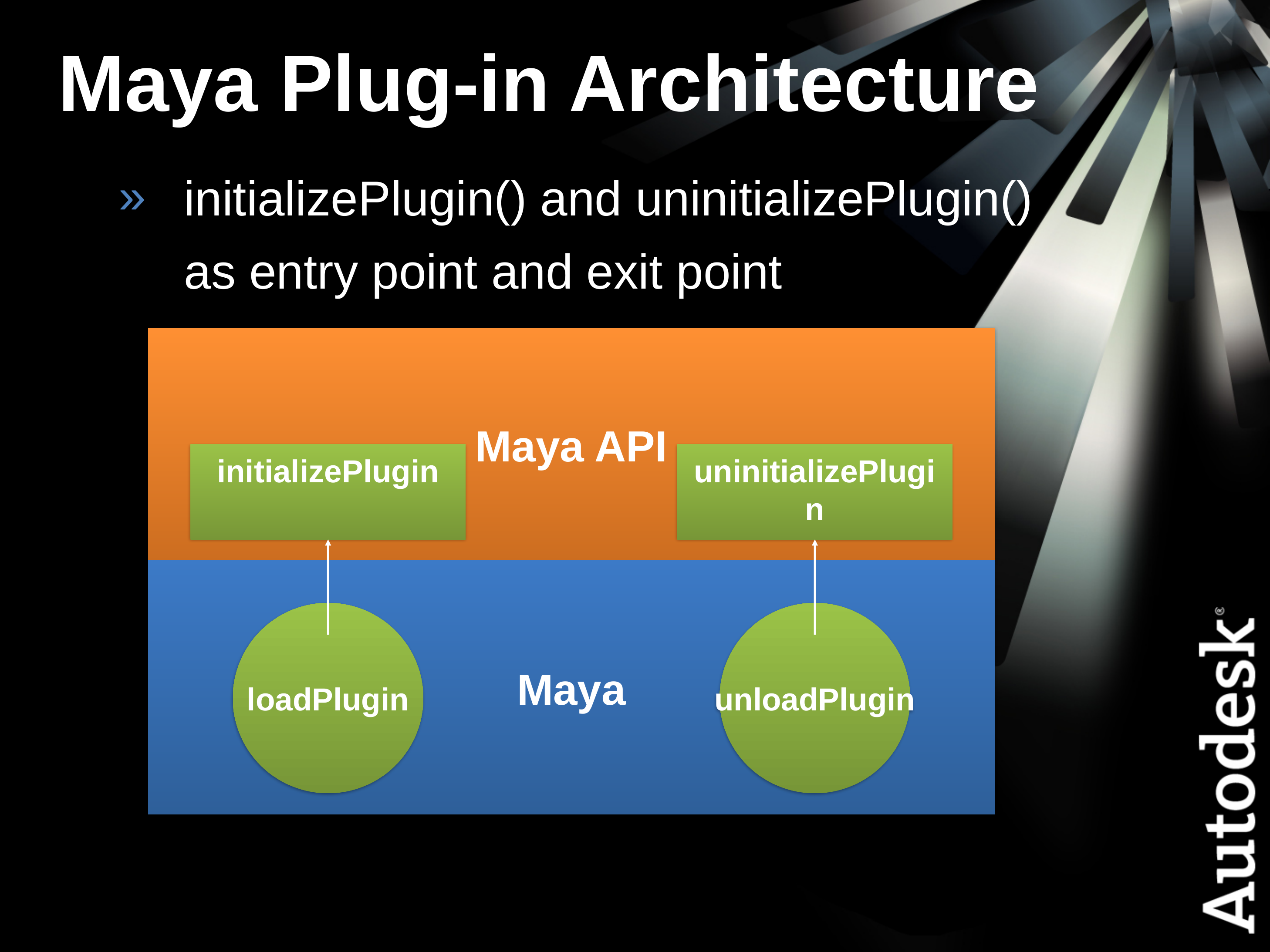

Maya Plug-in Architecture
initializePlugin() and uninitializePlugin() as entry point and exit point
Maya API
initializePlugin

uninitializePlugin

Maya
loadPlugin
unloadPlugin